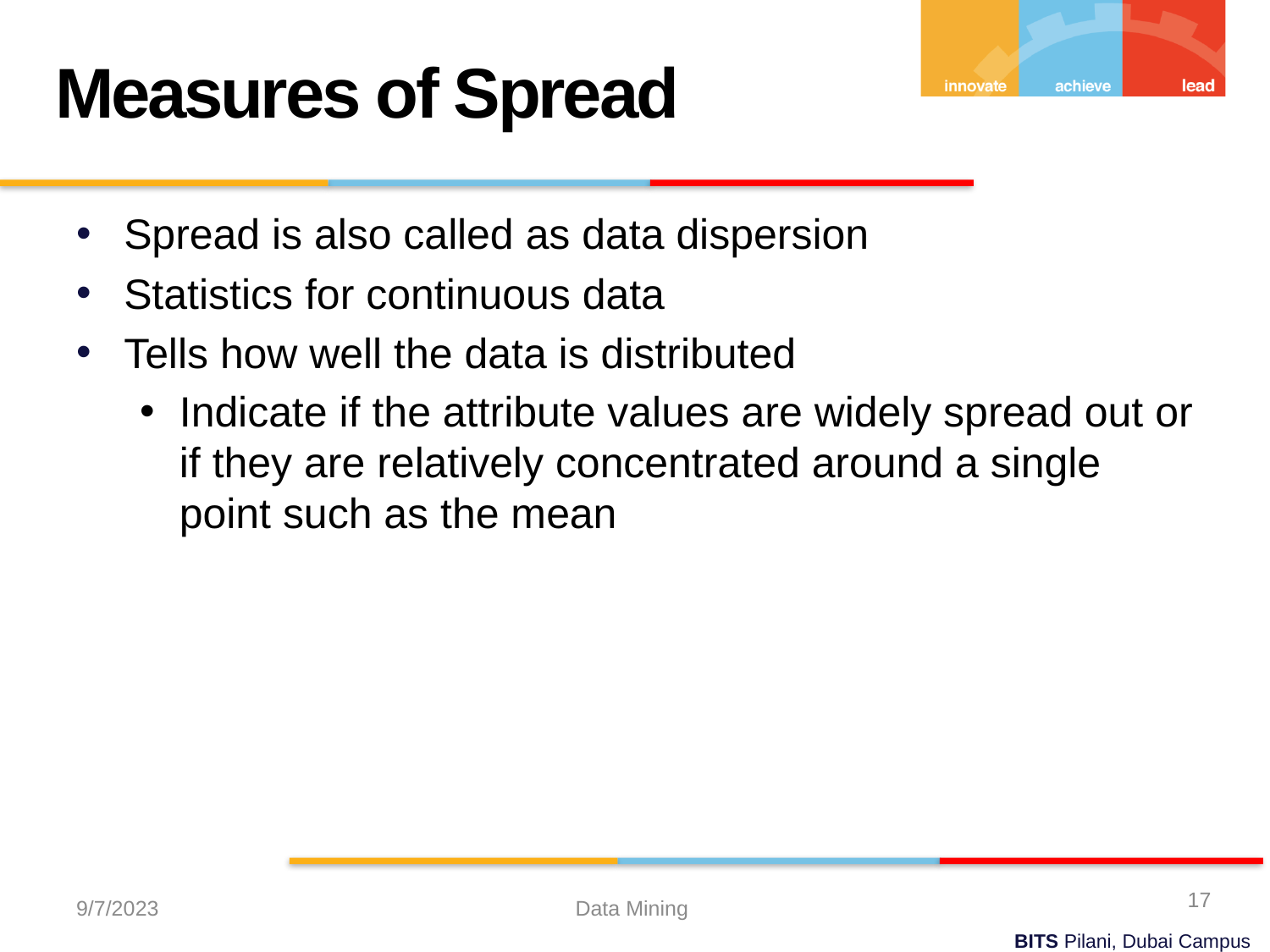

Measures of Spread
Spread is also called as data dispersion
Statistics for continuous data
Tells how well the data is distributed
Indicate if the attribute values are widely spread out or if they are relatively concentrated around a single point such as the mean

17
9/7/2023
Data Mining